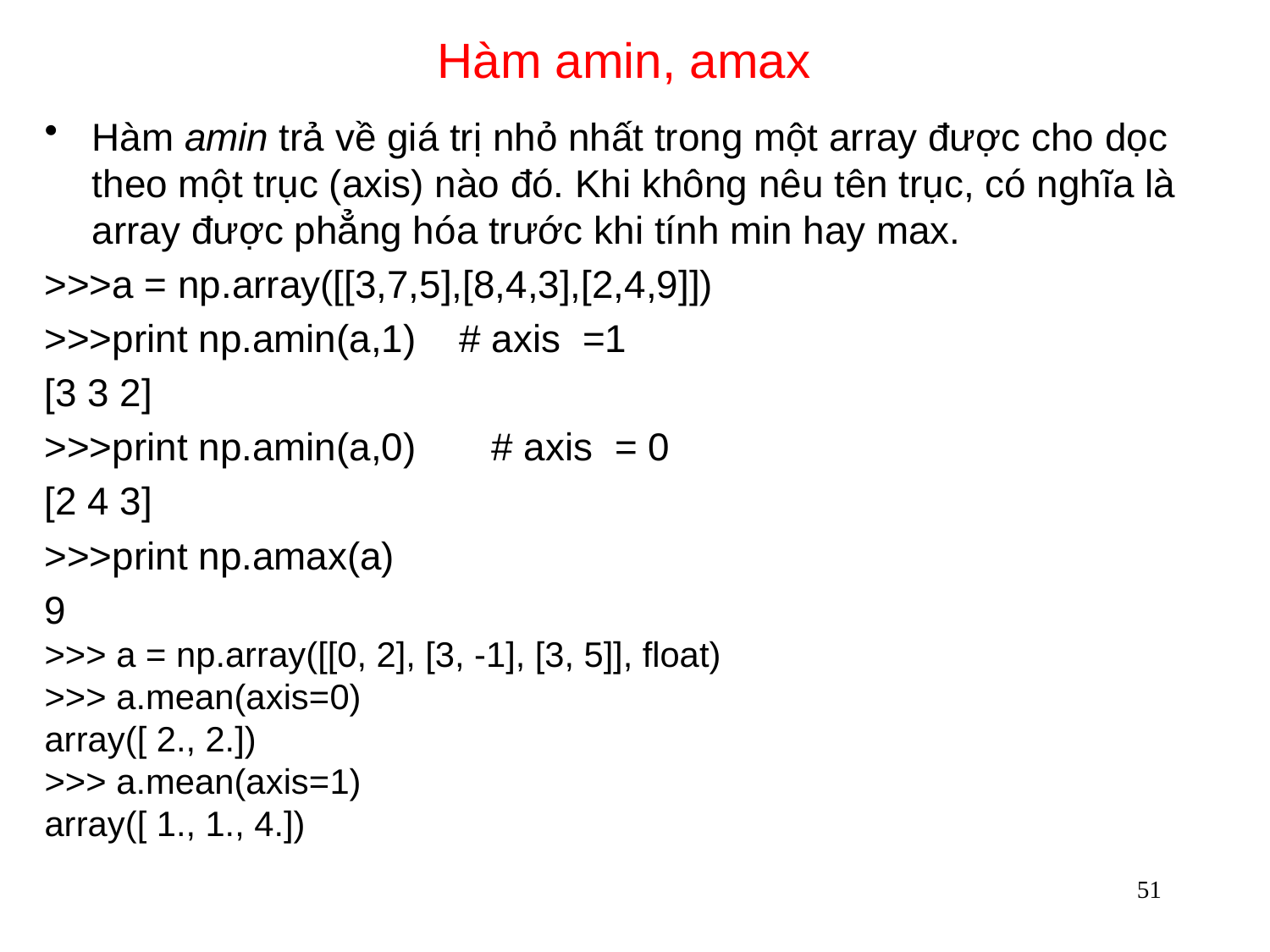

# Hàm amin, amax
Hàm amin trả về giá trị nhỏ nhất trong một array được cho dọc theo một trục (axis) nào đó. Khi không nêu tên trục, có nghĩa là array được phẳng hóa trước khi tính min hay max.
>>>a = np.array([[3,7,5],[8,4,3],[2,4,9]])
>>>print np.amin(a,1)    # axis  =1
[3 3 2]
>>>print np.amin(a,0)       # axis  = 0
[2 4 3]
>>>print np.amax(a)
9
>>> a = np.array([[0, 2], [3, -1], [3, 5]], float)
>>> a.mean(axis=0)
array([ 2., 2.])
>>> a.mean(axis=1)
array([ 1., 1., 4.])

51